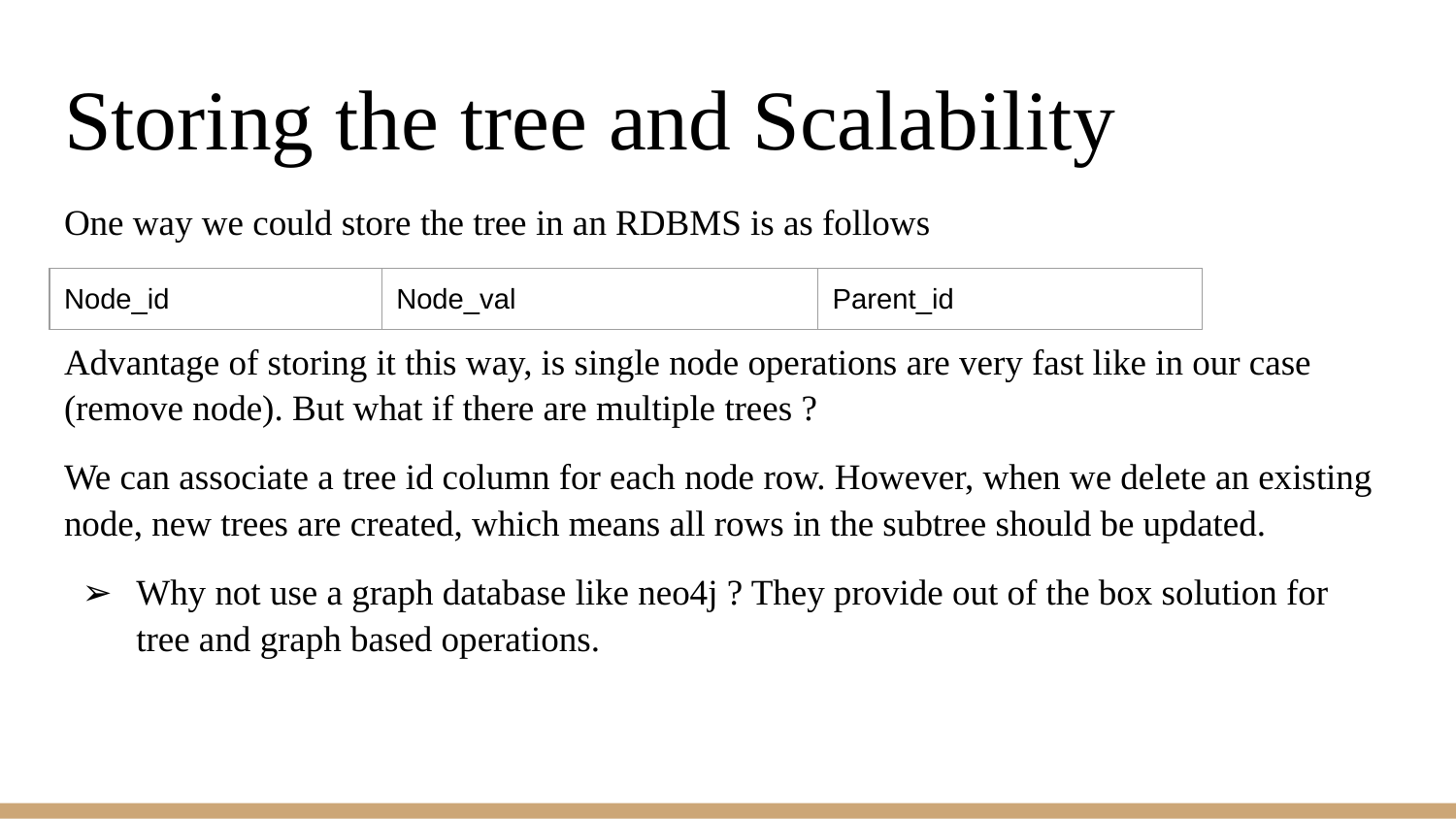

# Storing the tree and Scalability
One way we could store the tree in an RDBMS is as follows

Advantage of storing it this way, is single node operations are very fast like in our case (remove node). But what if there are multiple trees ?
We can associate a tree id column for each node row. However, when we delete an existing node, new trees are created, which means all rows in the subtree should be updated.
Why not use a graph database like neo4j ? They provide out of the box solution for tree and graph based operations.
| Node\_id | Node\_val | Parent\_id |
| --- | --- | --- |